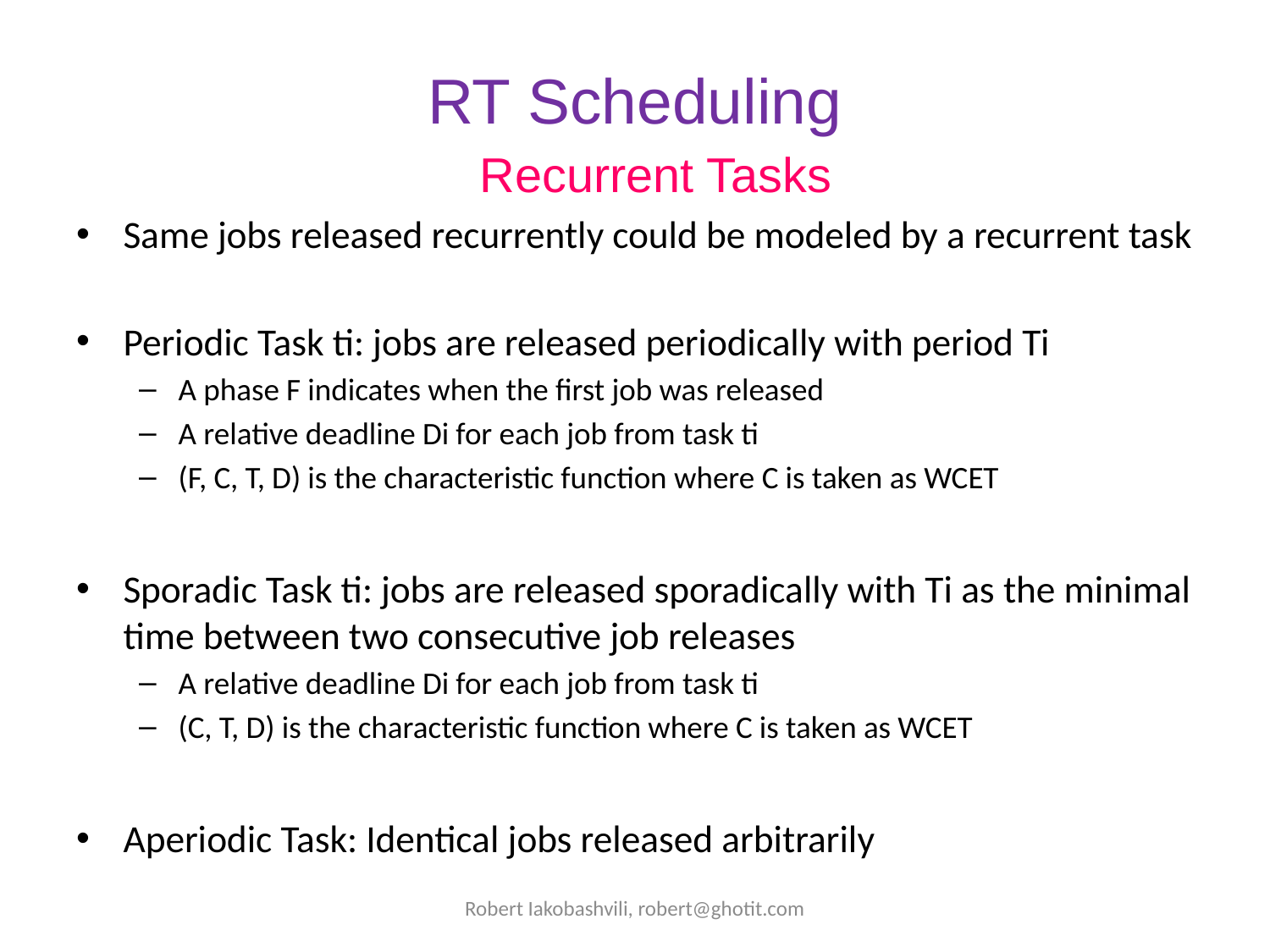

# RT Scheduling
Recurrent Tasks
Same jobs released recurrently could be modeled by a recurrent task

Periodic Task ti: jobs are released periodically with period Ti
A phase F indicates when the first job was released
A relative deadline Di for each job from task ti
(F, C, T, D) is the characteristic function where C is taken as WCET

Sporadic Task ti: jobs are released sporadically with Ti as the minimal time between two consecutive job releases
A relative deadline Di for each job from task ti
(C, T, D) is the characteristic function where C is taken as WCET

Aperiodic Task: Identical jobs released arbitrarily

Robert Iakobashvili, robert@ghotit.com